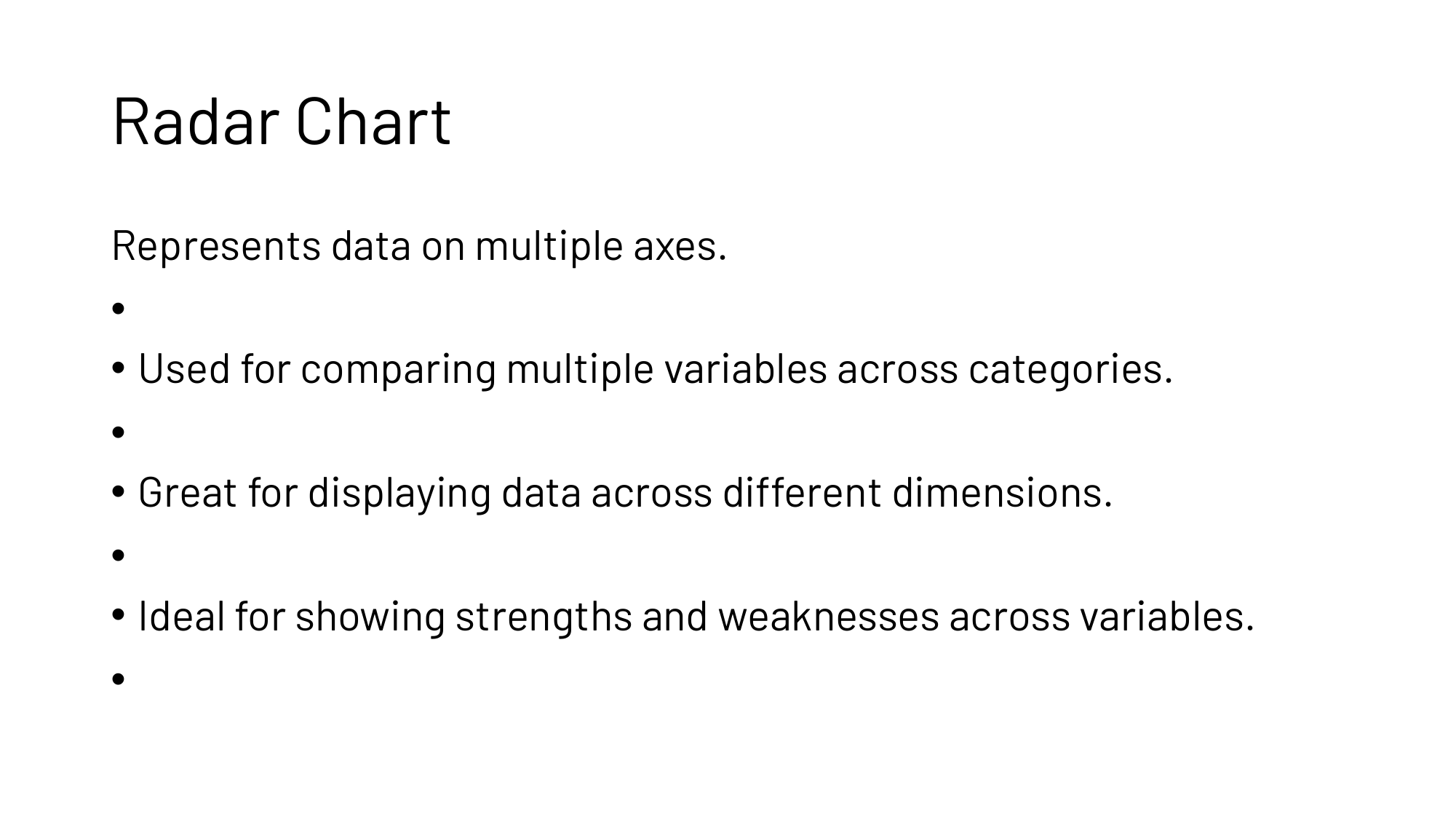

# Radar Chart
Represents data on multiple axes.

Used for comparing multiple variables across categories.

Great for displaying data across different dimensions.

Ideal for showing strengths and weaknesses across variables.